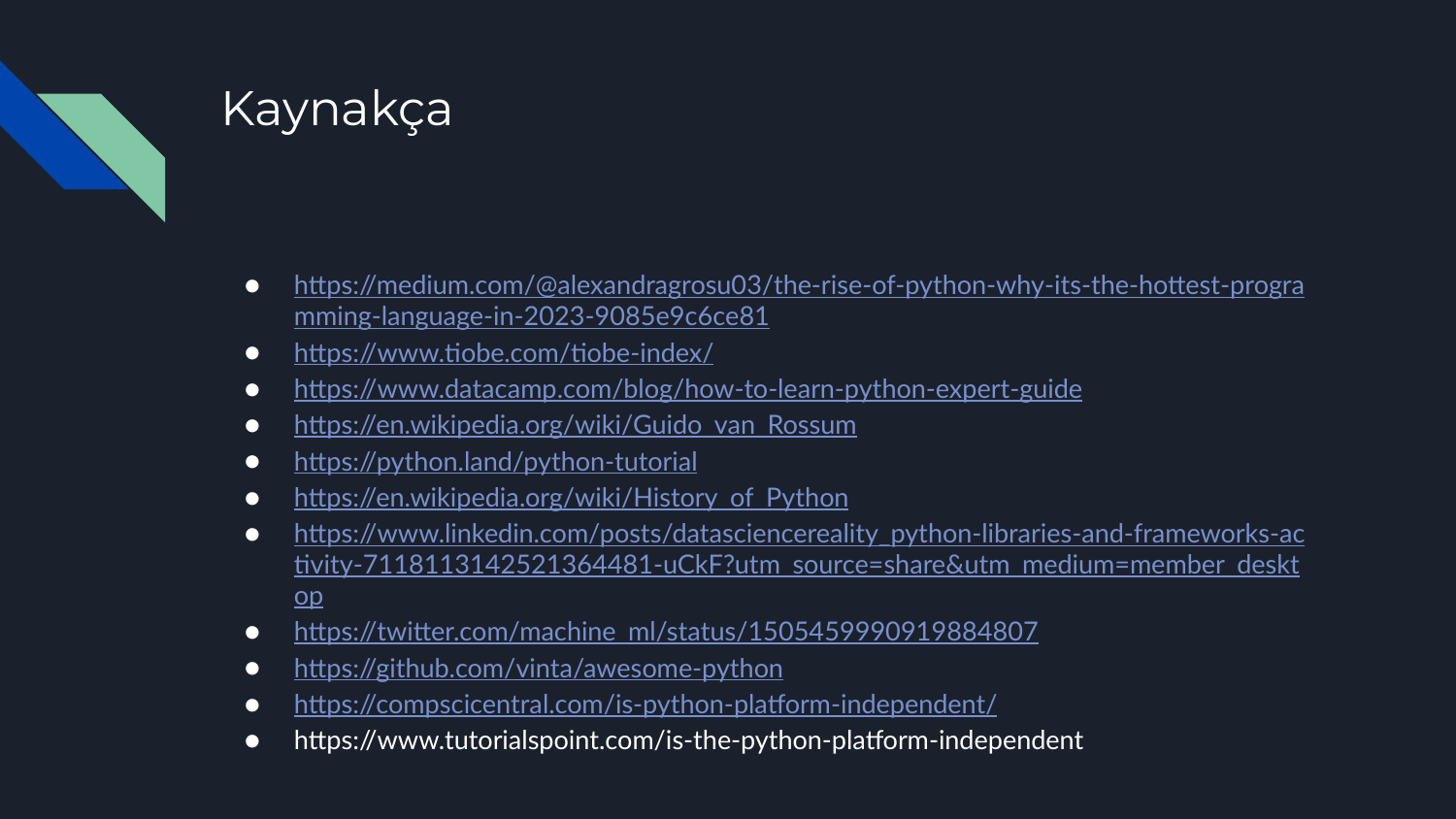

# Kaynakça
https://medium.com/@alexandragrosu03/the-rise-of-python-why-its-the-hottest-programming-language-in-2023-9085e9c6ce81
https://www.tiobe.com/tiobe-index/
https://www.datacamp.com/blog/how-to-learn-python-expert-guide
https://en.wikipedia.org/wiki/Guido_van_Rossum
https://python.land/python-tutorial
https://en.wikipedia.org/wiki/History_of_Python
https://www.linkedin.com/posts/datasciencereality_python-libraries-and-frameworks-activity-7118113142521364481-uCkF?utm_source=share&utm_medium=member_desktop
https://twitter.com/machine_ml/status/1505459990919884807
https://github.com/vinta/awesome-python
https://compscicentral.com/is-python-platform-independent/
https://www.tutorialspoint.com/is-the-python-platform-independent